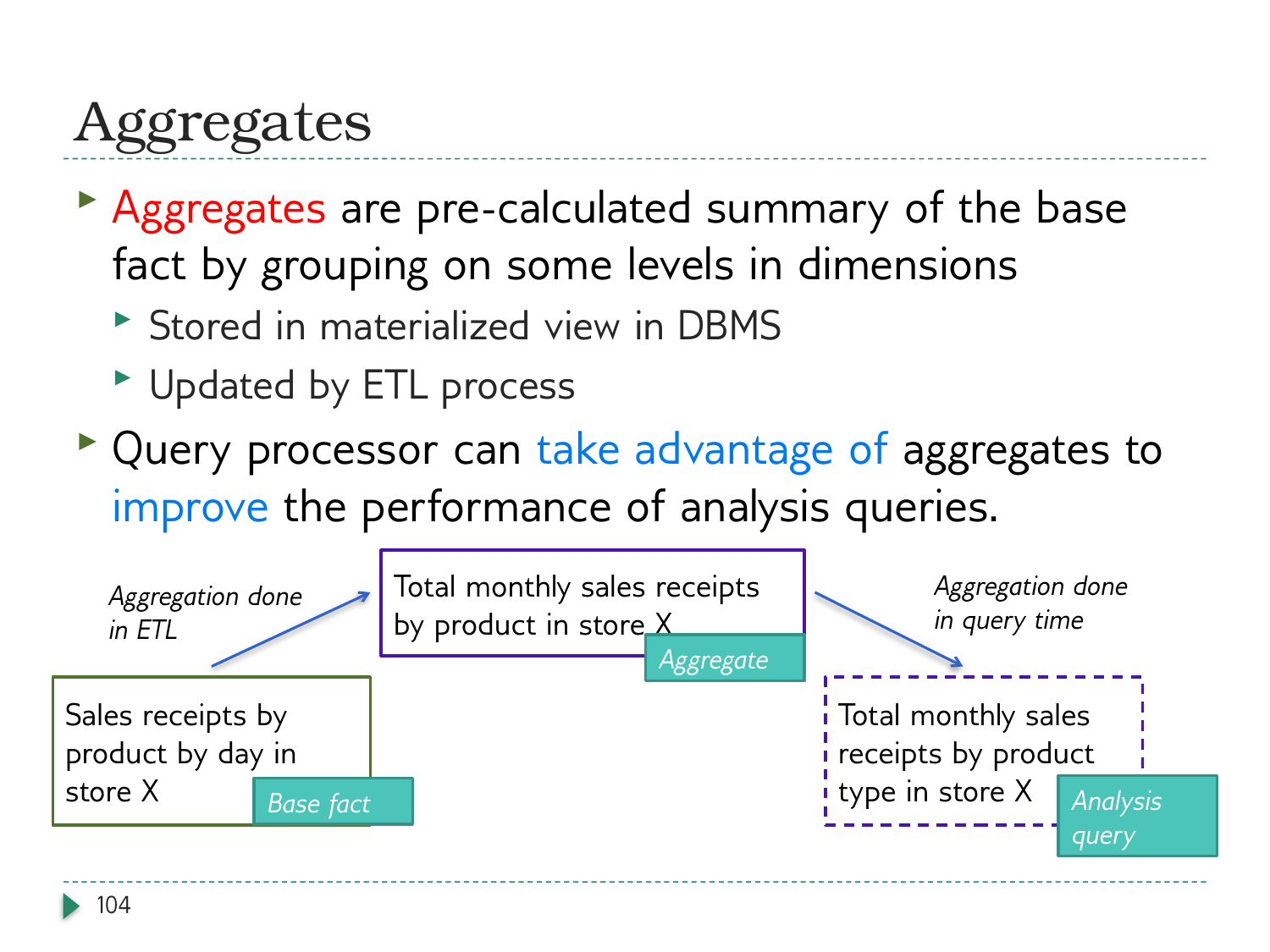

# Aggregates
Aggregates are pre-calculated summary of the base fact by grouping on some levels in dimensions
Stored in materialized view in DBMS
Updated by ETL process
Query processor can take advantage of aggregates to improve the performance of analysis queries.

Total monthly sales receipts by product in store X
Aggregation done in query time
Aggregation done in ETL
Aggregate
Sales receipts by product by day in store X
Total monthly sales receipts by product type in store X
Analysis query
Base fact
104